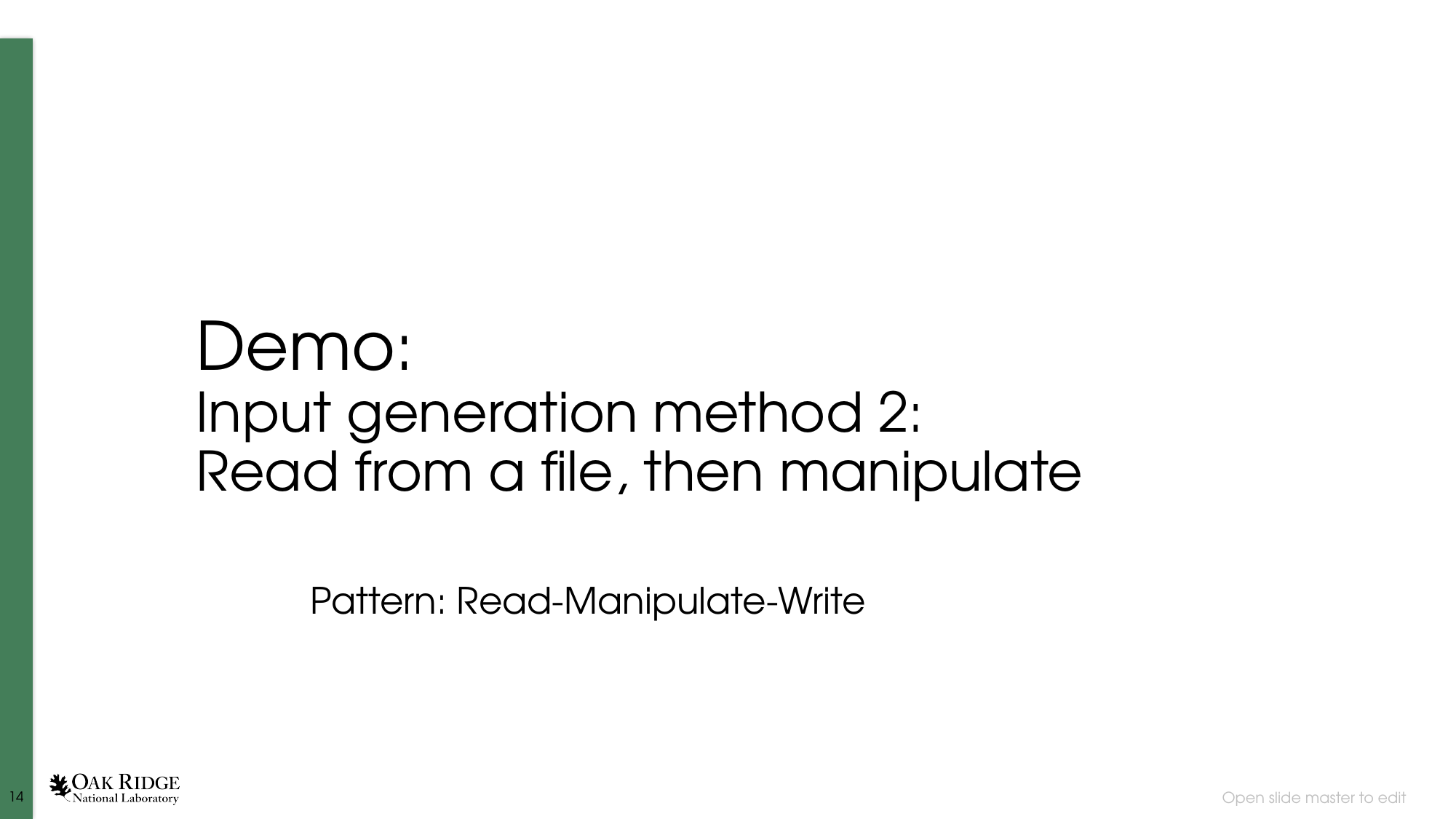

# Demo: Input generation method 2: Read from a file, then manipulate
Pattern: Read-Manipulate-Write